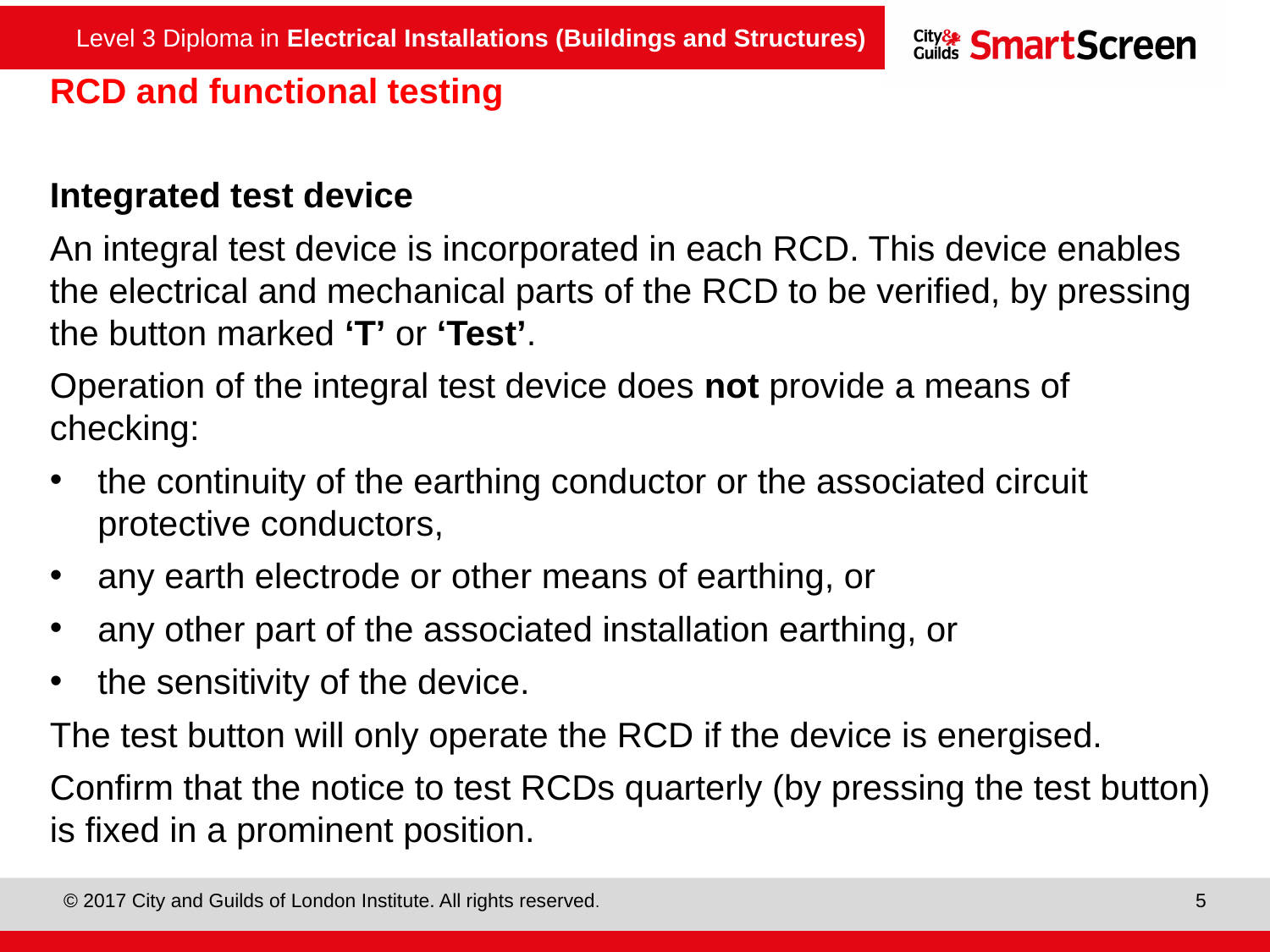

# RCD and functional testing
Integrated test device
An integral test device is incorporated in each RCD. This device enables the electrical and mechanical parts of the RCD to be verified, by pressing the button marked ‘T’ or ‘Test’.
Operation of the integral test device does not provide a means of checking:
the continuity of the earthing conductor or the associated circuit protective conductors,
any earth electrode or other means of earthing, or
any other part of the associated installation earthing, or
the sensitivity of the device.
The test button will only operate the RCD if the device is energised.
Confirm that the notice to test RCDs quarterly (by pressing the test button) is fixed in a prominent position.